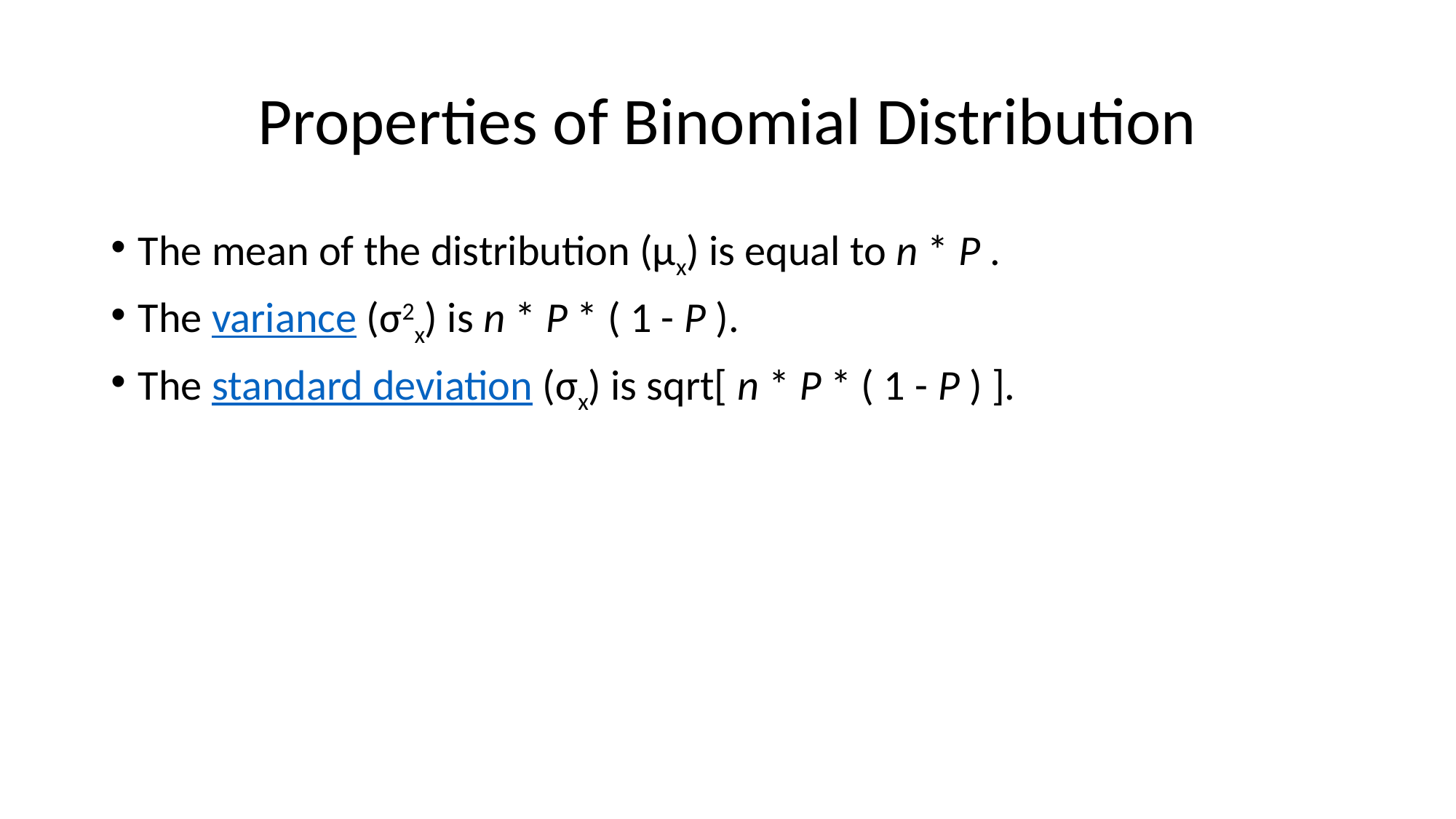

# Properties of Binomial Distribution
The mean of the distribution (μx) is equal to n * P .
The variance (σ2x) is n * P * ( 1 - P ).
The standard deviation (σx) is sqrt[ n * P * ( 1 - P ) ].